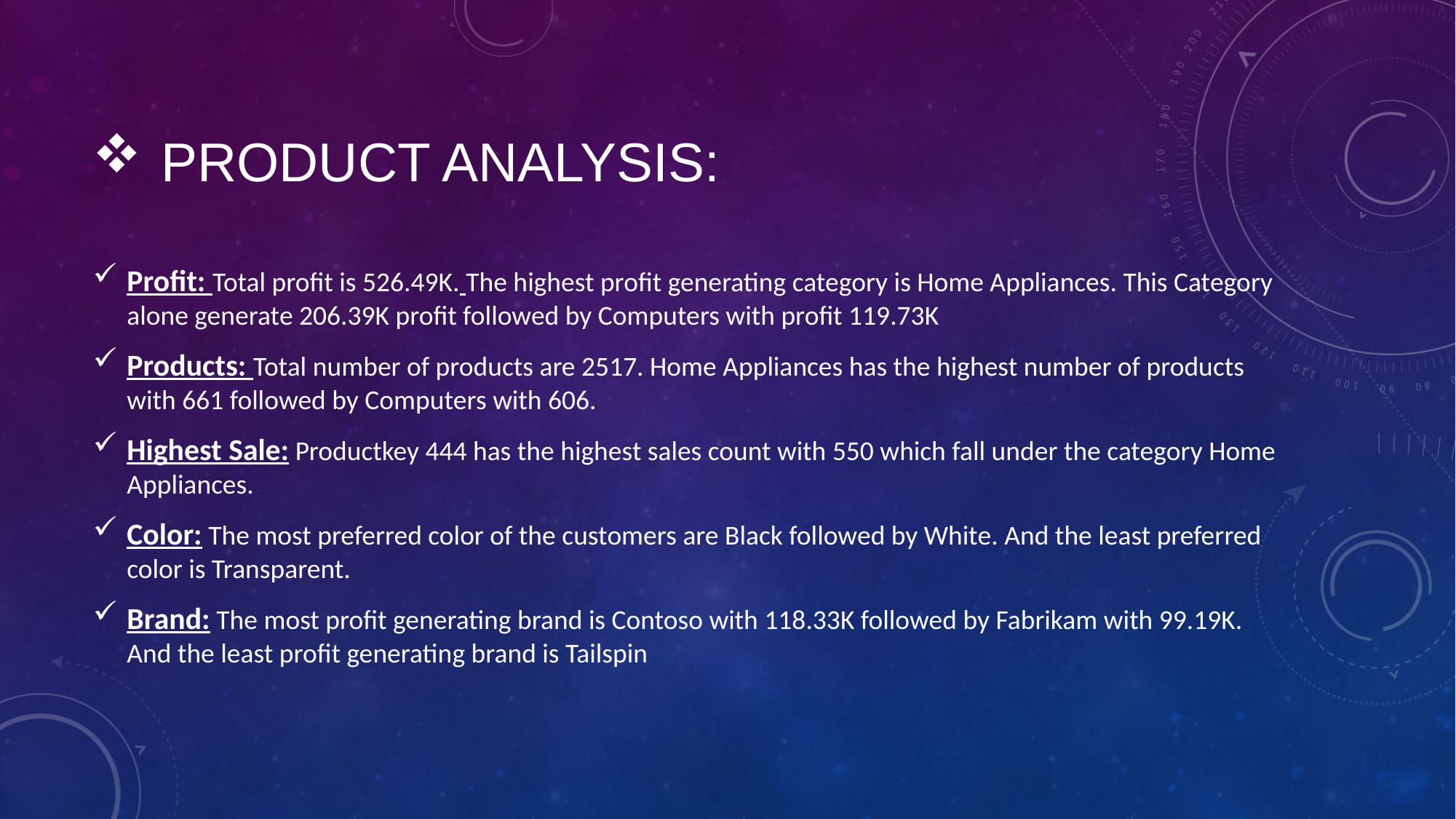

# Product analysis:
Profit: Total profit is 526.49K. The highest profit generating category is Home Appliances. This Category alone generate 206.39K profit followed by Computers with profit 119.73K
Products: Total number of products are 2517. Home Appliances has the highest number of products with 661 followed by Computers with 606.
Highest Sale: Productkey 444 has the highest sales count with 550 which fall under the category Home Appliances.
Color: The most preferred color of the customers are Black followed by White. And the least preferred color is Transparent.
Brand: The most profit generating brand is Contoso with 118.33K followed by Fabrikam with 99.19K. And the least profit generating brand is Tailspin